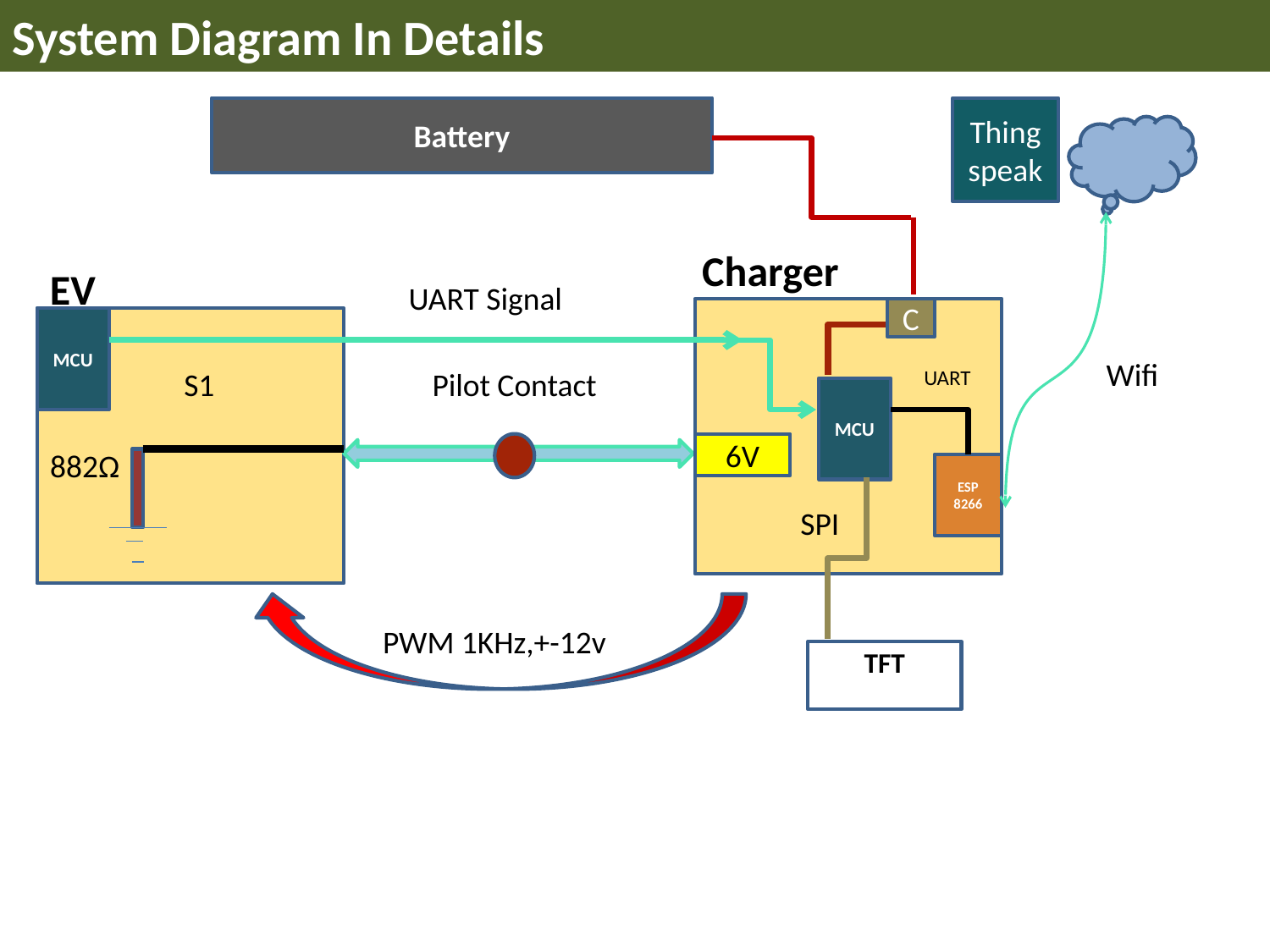

System Diagram In Details
Battery
Thingspeak

Charger
EV
 UART Signal

C

MCU
Wifi
S1
Pilot Contact
UART
MCU

6V
882Ω

ESP
8266
SPI

PWM 1KHz,+-12v
TFT